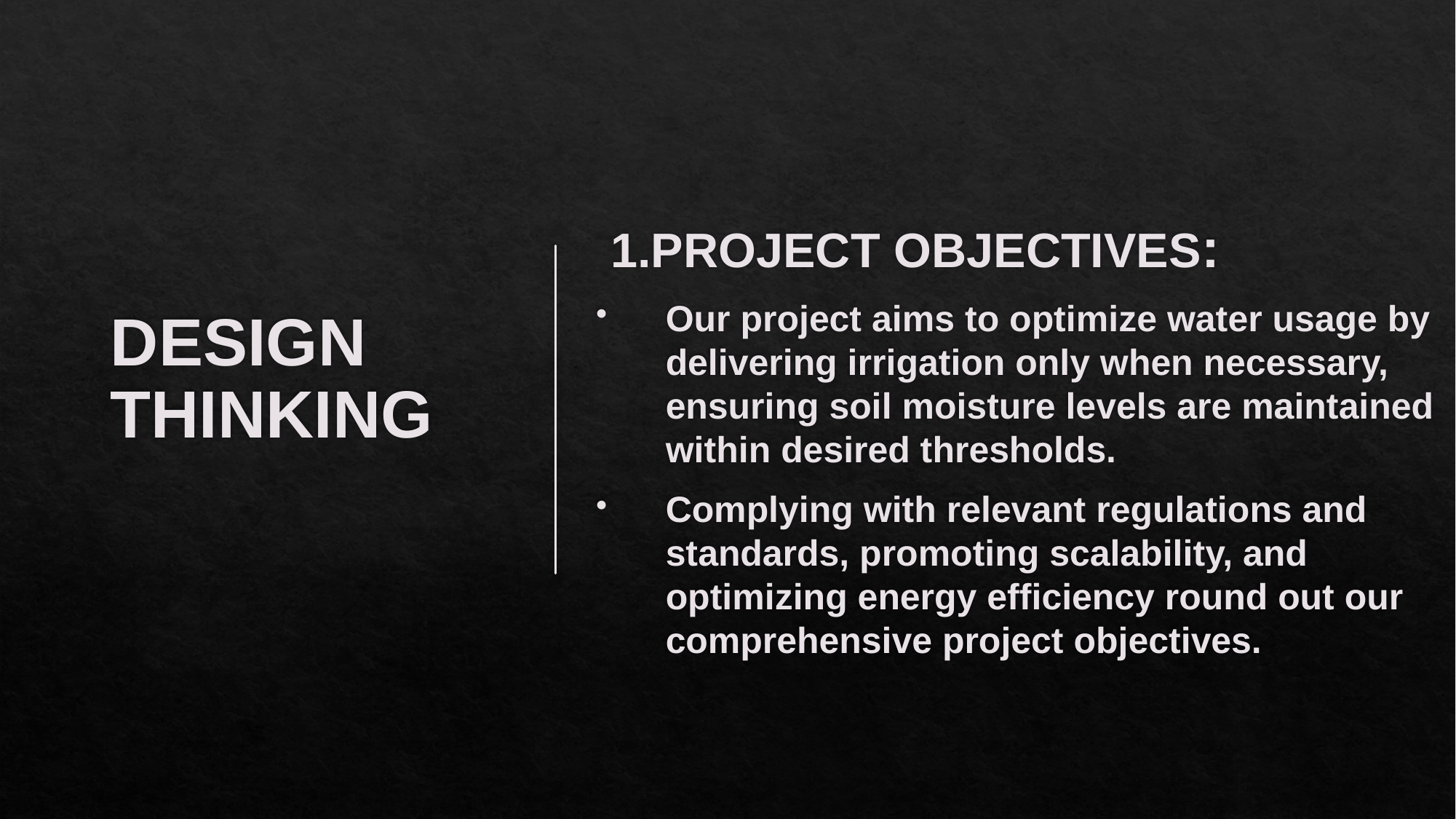

# DESIGN THINKING

 1.PROJECT OBJECTIVES:
Our project aims to optimize water usage by delivering irrigation only when necessary, ensuring soil moisture levels are maintained within desired thresholds.
Complying with relevant regulations and standards, promoting scalability, and optimizing energy efficiency round out our comprehensive project objectives.